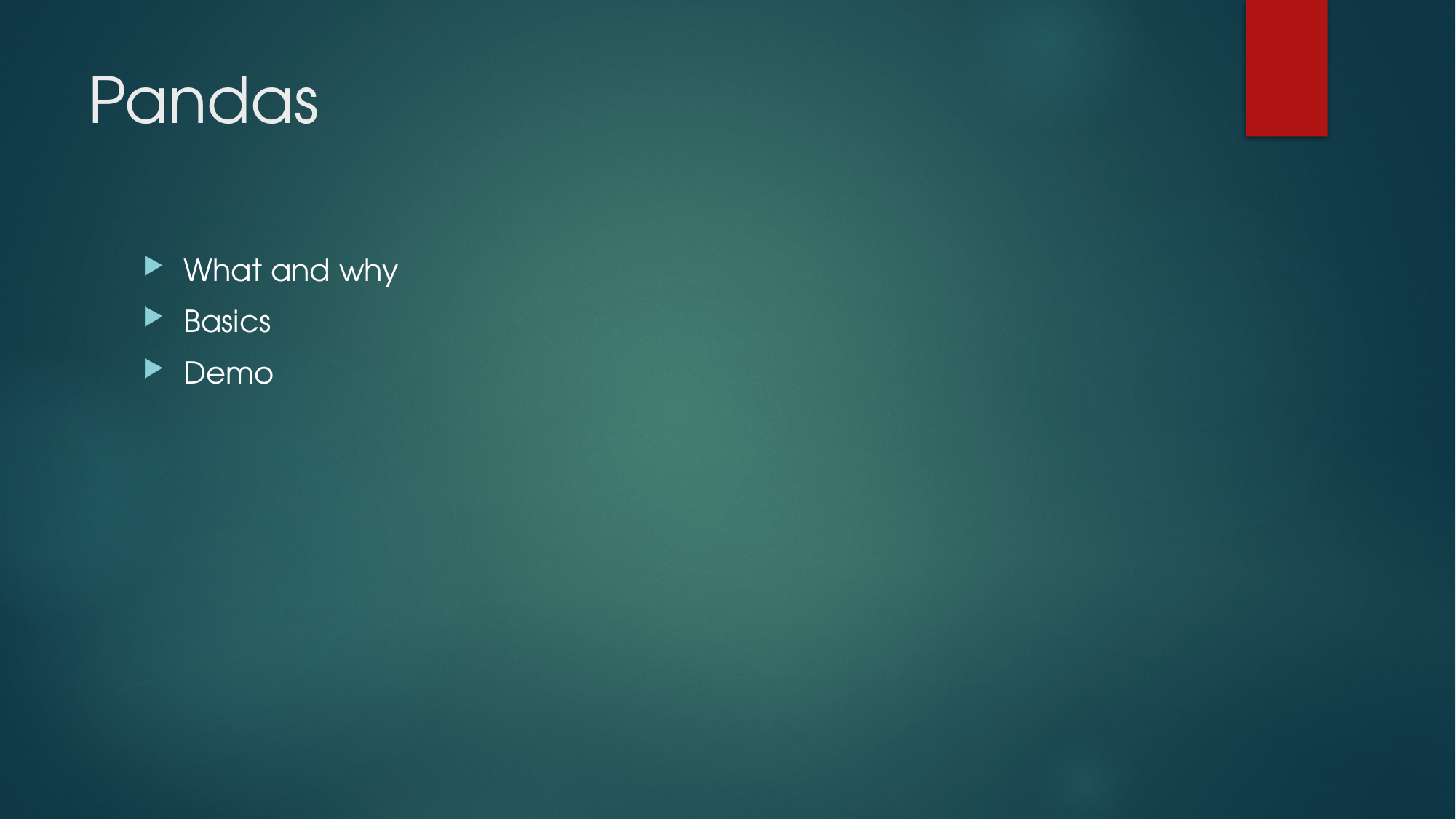

# Pandas
What and why
Basics
Demo